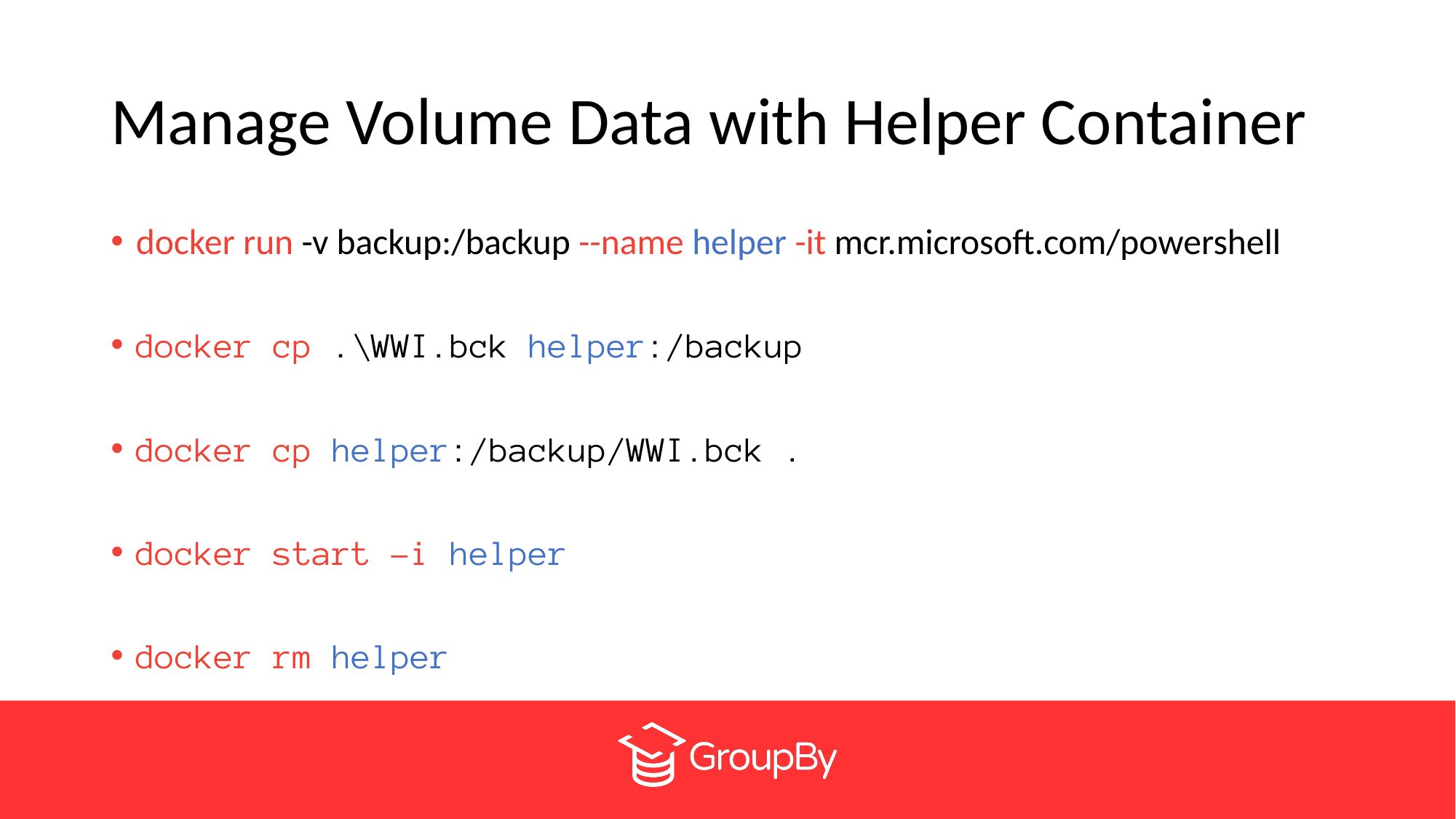

# Manage Volume Data with Helper Container
docker run -v backup:/backup --name helper -it mcr.microsoft.com/powershell

docker cp .\WWI.bck helper:/backup

docker cp helper:/backup/WWI.bck .

docker start -i helper

docker rm helper